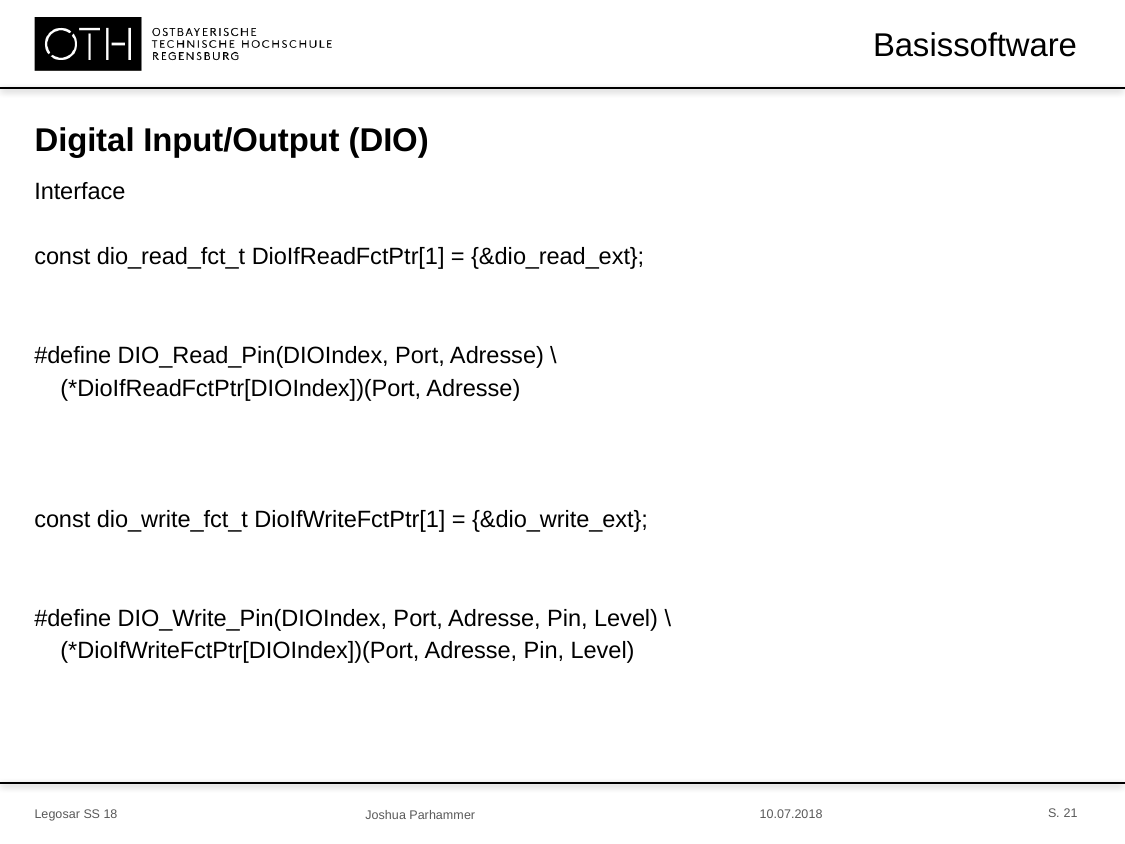

# Basissoftware
Digital Input/Output (DIO)
Interface

const dio_read_fct_t DioIfReadFctPtr[1] = {&dio_read_ext};

#define DIO_Read_Pin(DIOIndex, Port, Adresse) \
    (*DioIfReadFctPtr[DIOIndex])(Port, Adresse)

const dio_write_fct_t DioIfWriteFctPtr[1] = {&dio_write_ext};

#define DIO_Write_Pin(DIOIndex, Port, Adresse, Pin, Level) \
    (*DioIfWriteFctPtr[DIOIndex])(Port, Adresse, Pin, Level)

S. 21
Legosar SS 18
10.07.2018
Joshua Parhammer